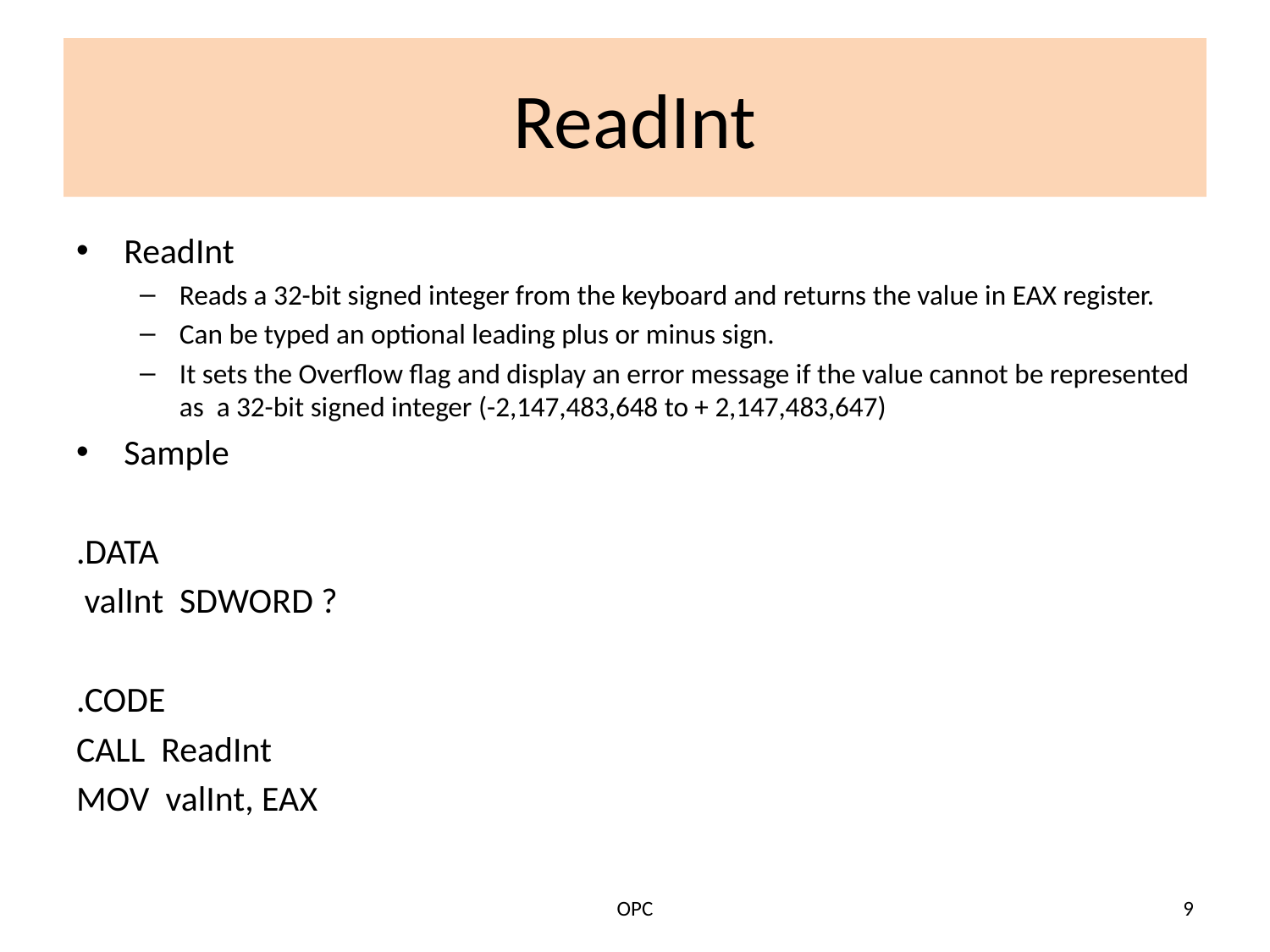

# ReadInt
ReadInt
Reads a 32-bit signed integer from the keyboard and returns the value in EAX register.
Can be typed an optional leading plus or minus sign.
It sets the Overflow flag and display an error message if the value cannot be represented as  a 32-bit signed integer (-2,147,483,648 to + 2,147,483,647)
Sample

.DATA
 valInt  SDWORD ?

.CODE
CALL  ReadInt
MOV  valInt, EAX

OPC
9